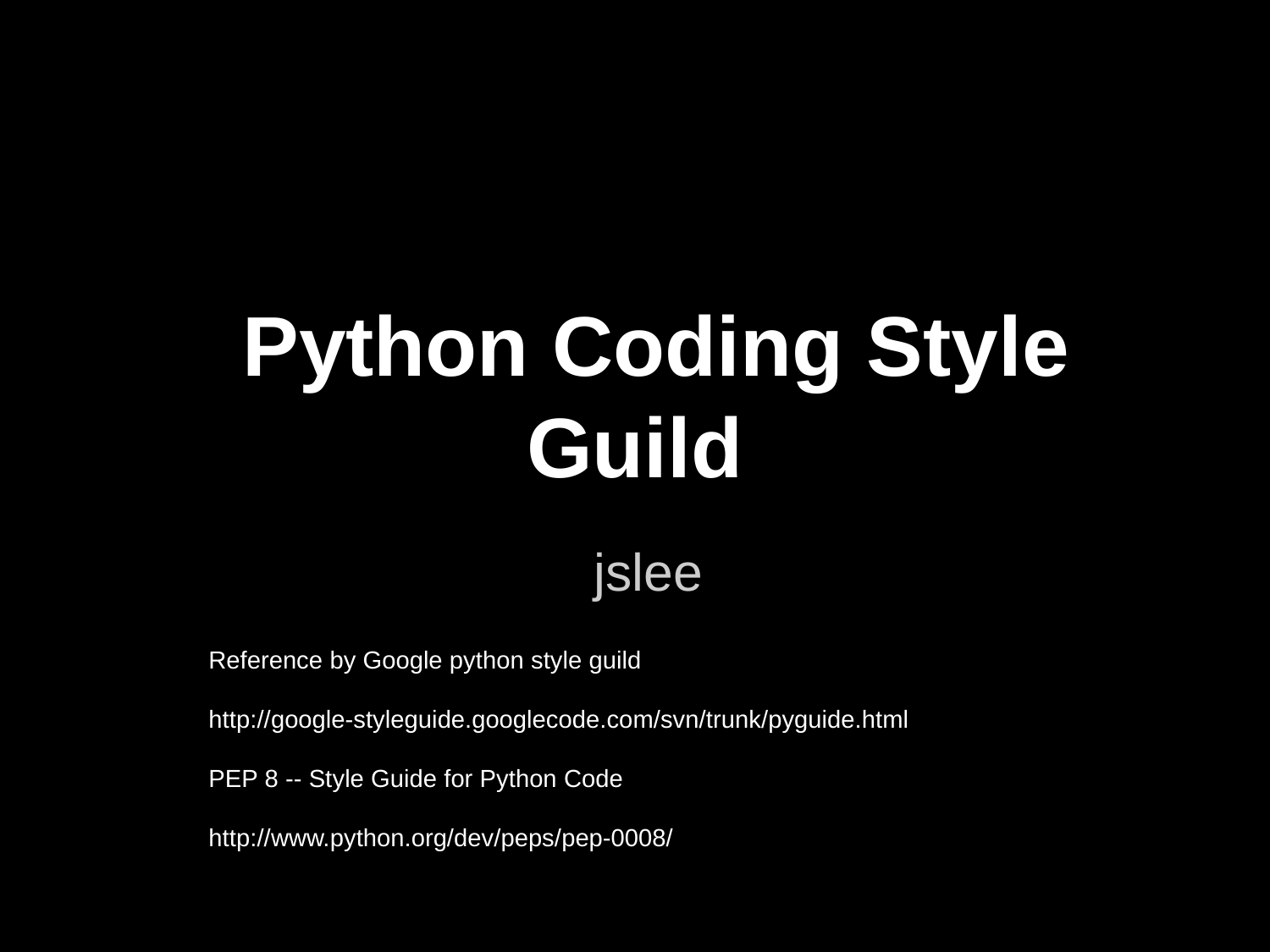

# Python Coding Style Guild
jslee
Reference by Google python style guild

http://google-styleguide.googlecode.com/svn/trunk/pyguide.html

PEP 8 -- Style Guide for Python Code

http://www.python.org/dev/peps/pep-0008/
byby